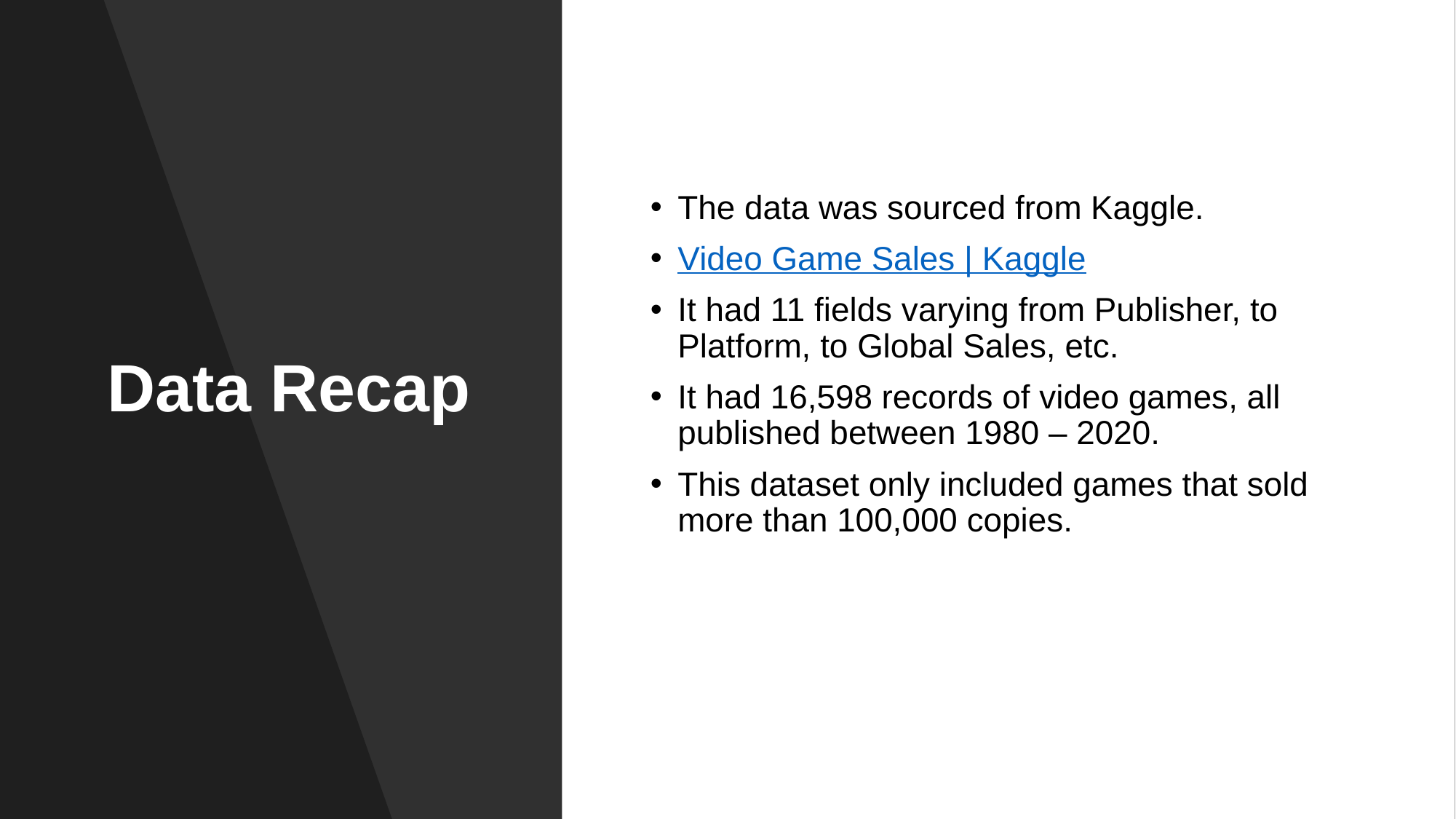

# Data Recap
The data was sourced from Kaggle.
Video Game Sales | Kaggle
It had 11 fields varying from Publisher, to Platform, to Global Sales, etc.
It had 16,598 records of video games, all published between 1980 – 2020.
This dataset only included games that sold more than 100,000 copies.